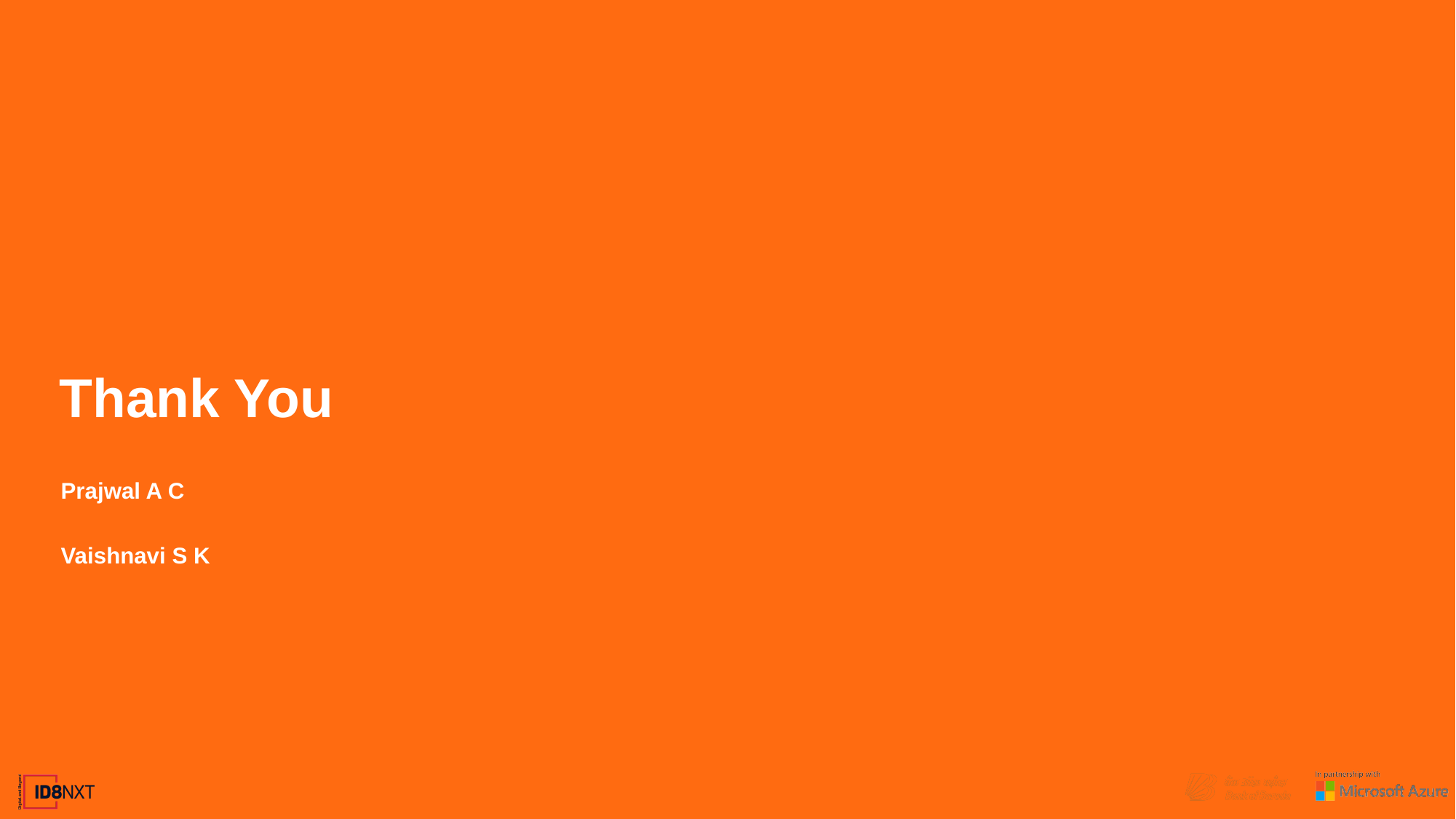

Thank You
Prajwal A C
Vaishnavi S K